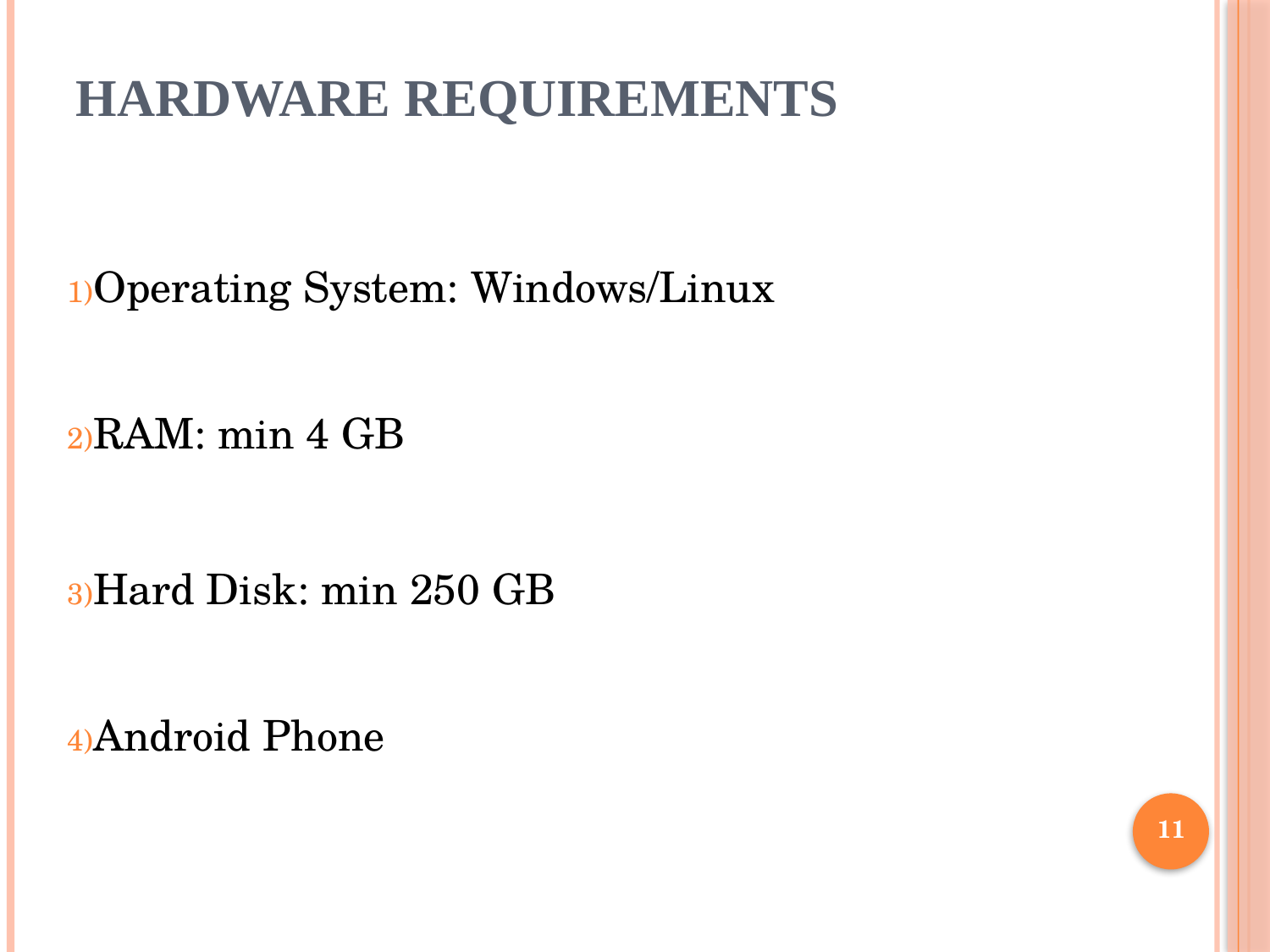

# Hardware Requirements

Operating System: Windows/Linux

RAM: min 4 GB

Hard Disk: min 250 GB

Android Phone

11